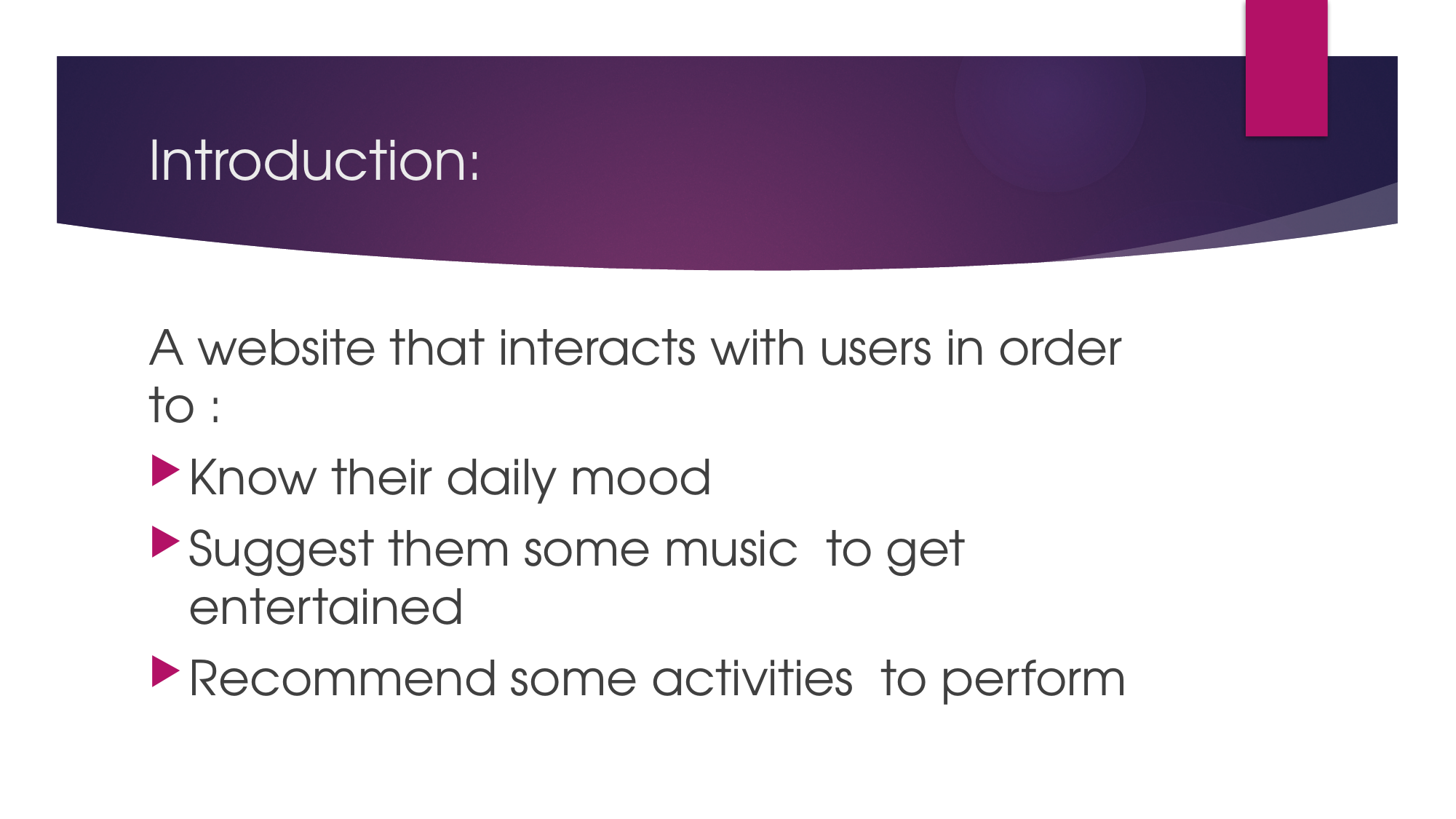

# Introduction:
A website that interacts with users in order to :
Know their daily mood
Suggest them some music  to get entertained
Recommend some activities  to perform